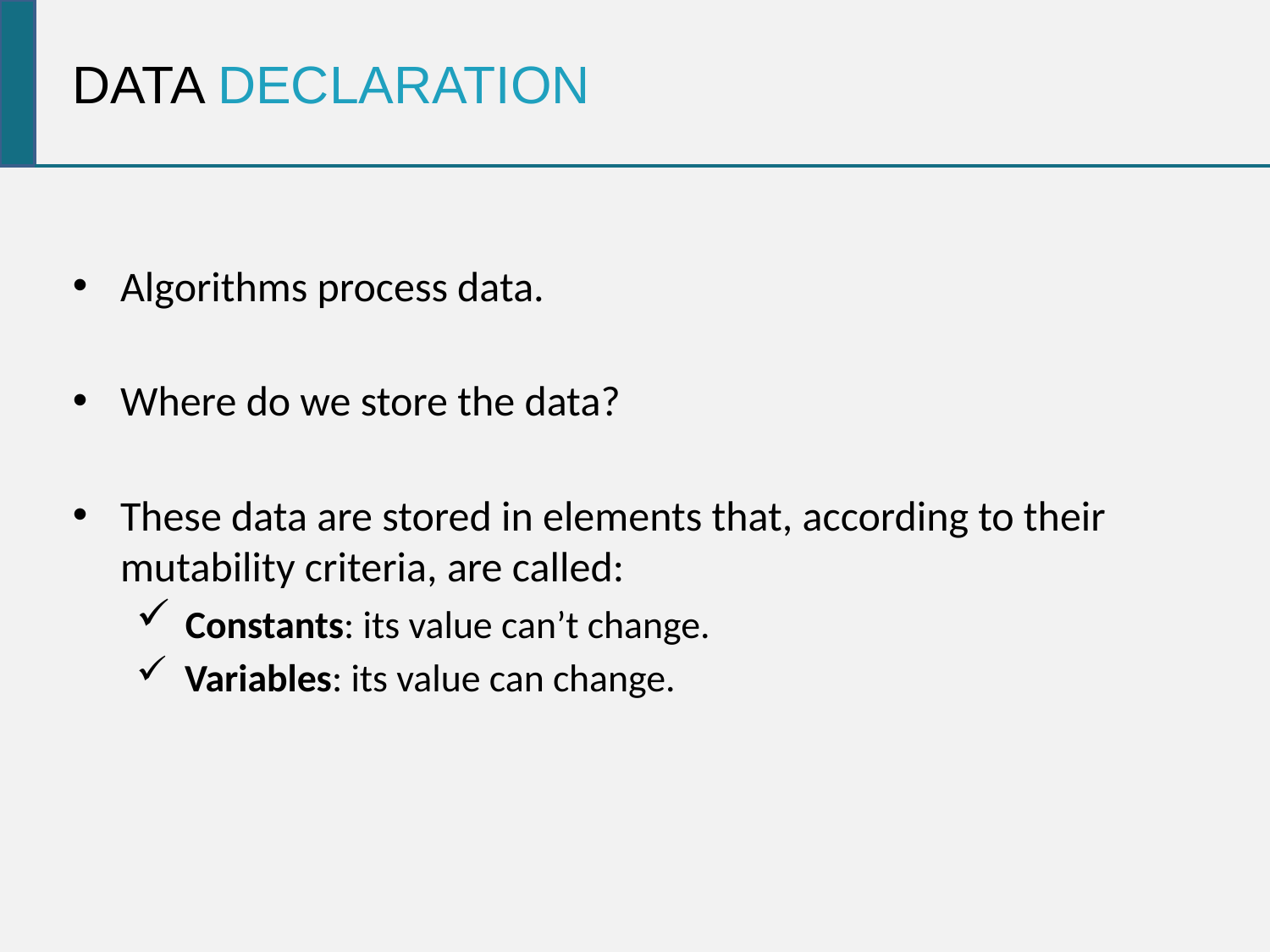

Data Declaration

Algorithms process data.

Where do we store the data?

These data are stored in elements that, according to their mutability criteria, are called:
 Constants: its value can’t change.
 Variables: its value can change.